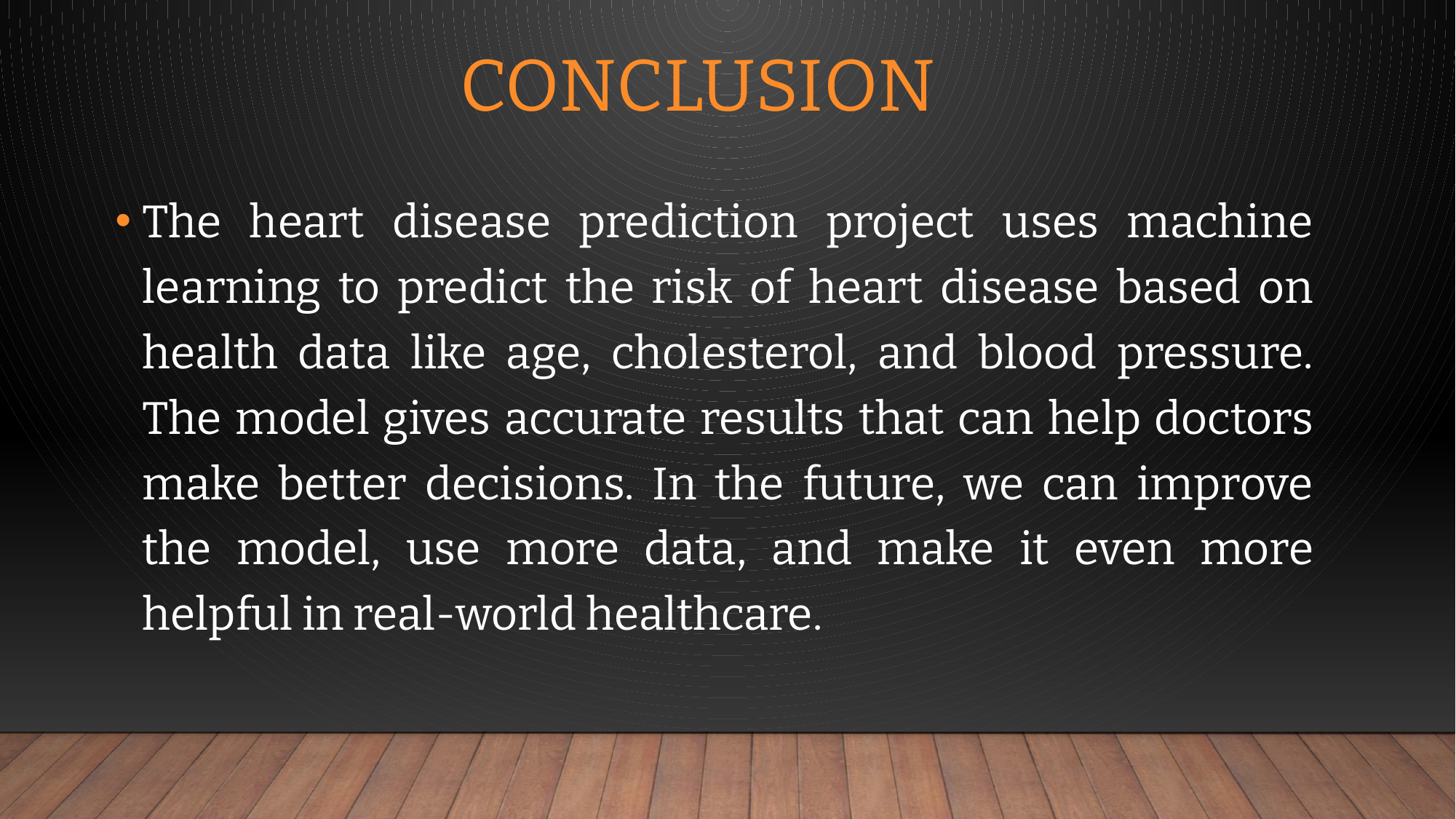

# conclusion
The heart disease prediction project uses machine learning to predict the risk of heart disease based on health data like age, cholesterol, and blood pressure. The model gives accurate results that can help doctors make better decisions. In the future, we can improve the model, use more data, and make it even more helpful in real-world healthcare.